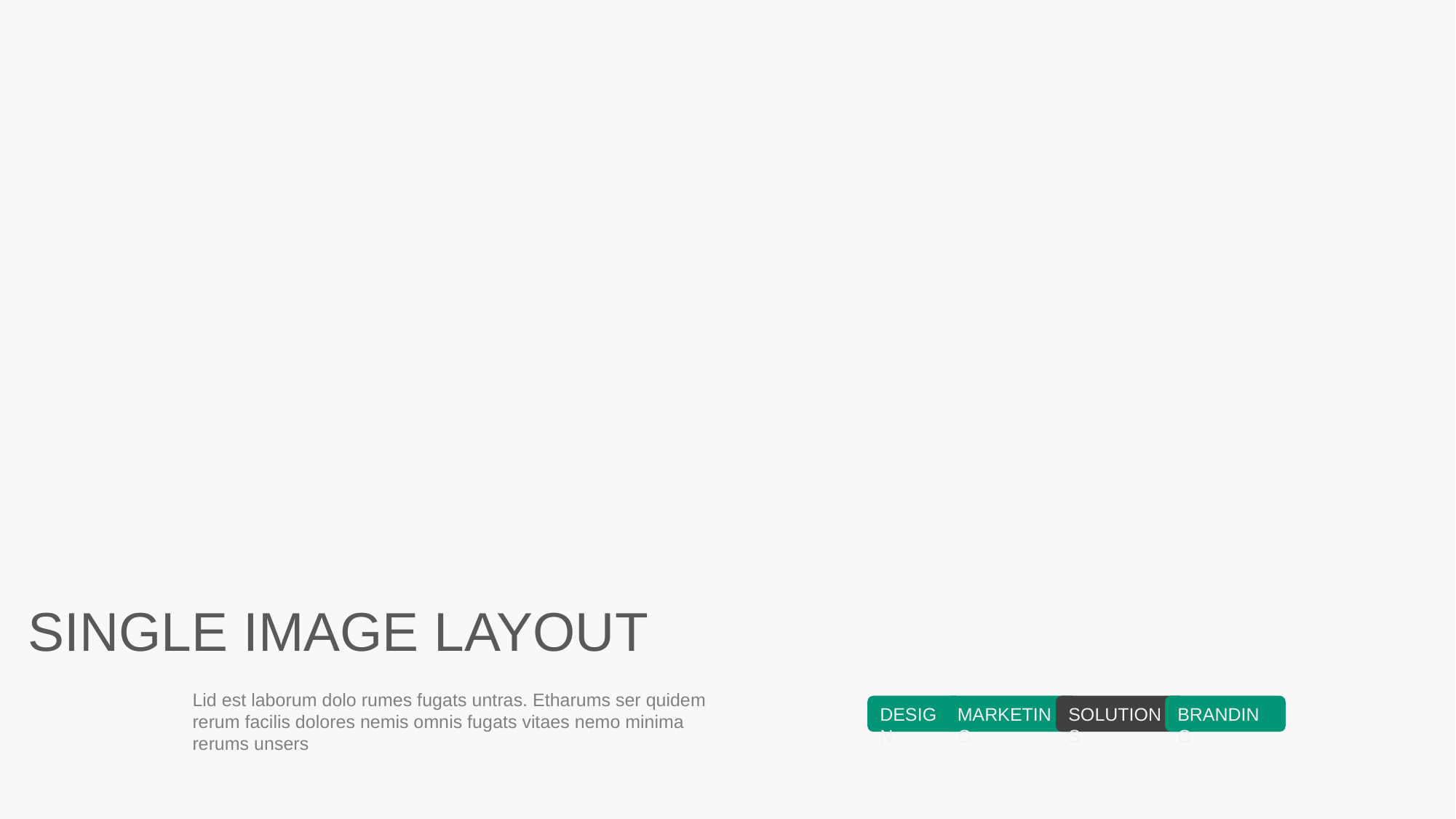

SINGLE IMAGE LAYOUT
Lid est laborum dolo rumes fugats untras. Etharums ser quidem rerum facilis dolores nemis omnis fugats vitaes nemo minima rerums unsers
DESIGN
MARKETING
SOLUTIONS
BRANDING